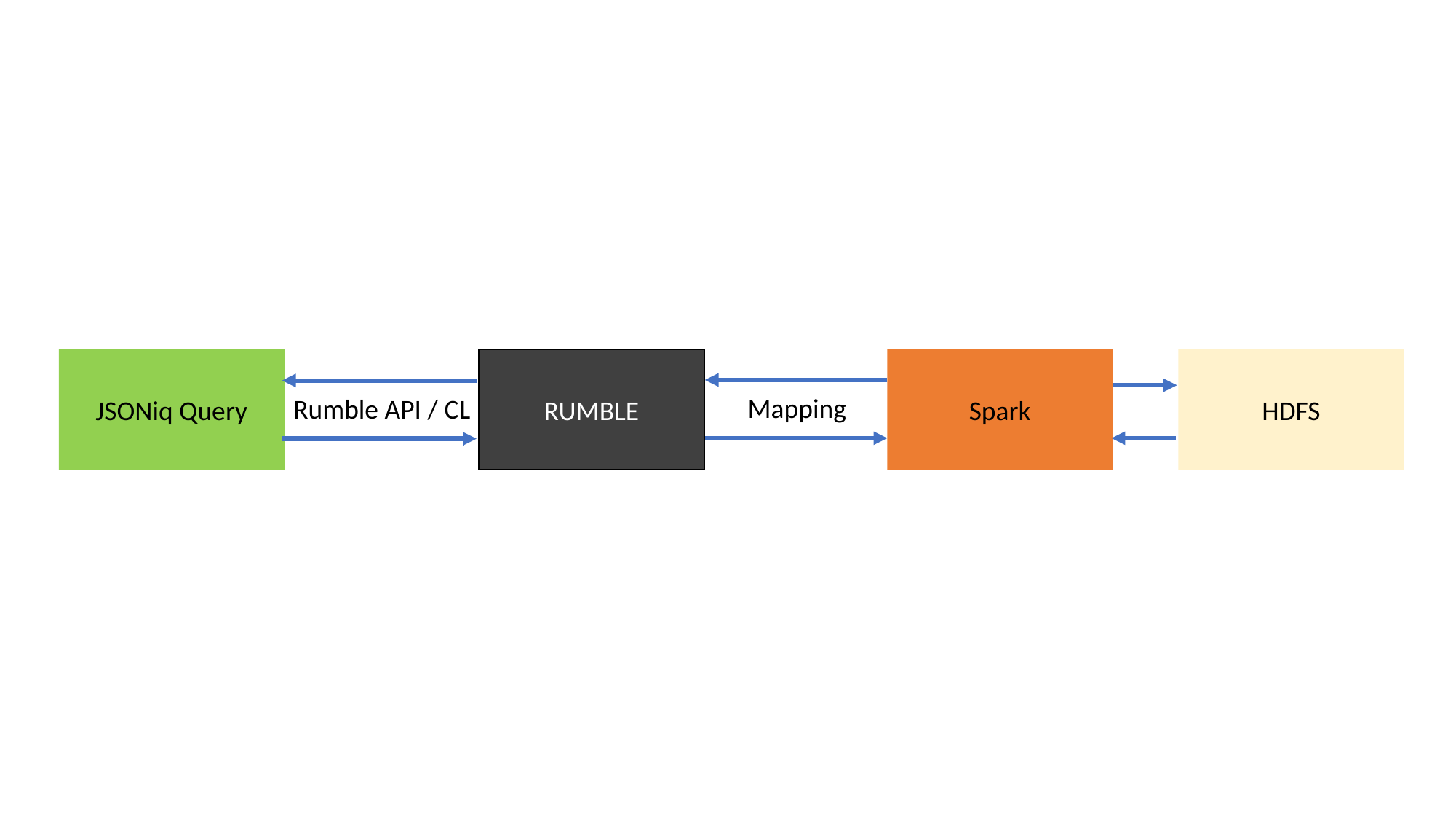

JSONiq Query
RUMBLE
Spark
HDFS
Mapping
Rumble API / CL